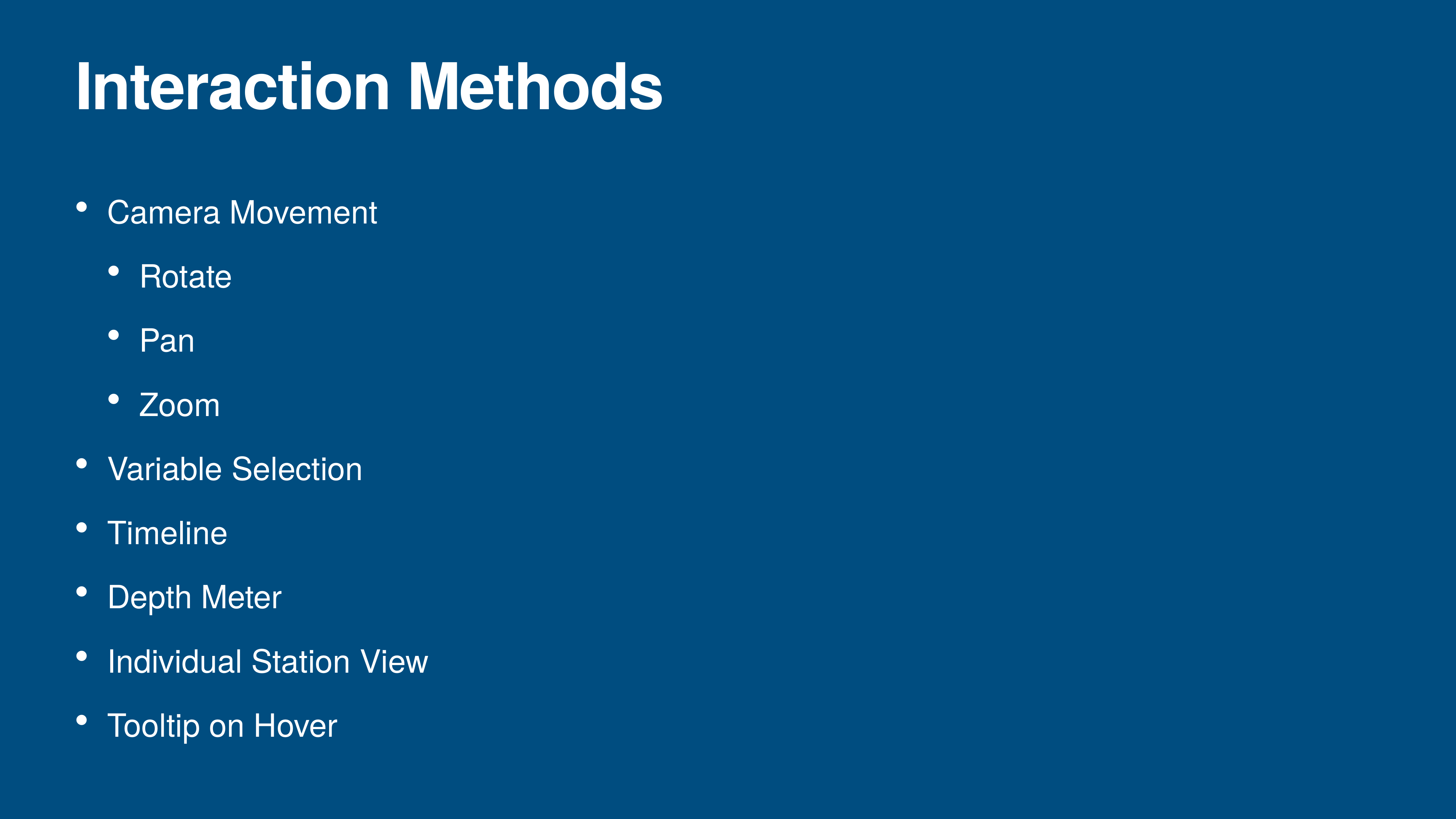

# Interaction Methods
Camera Movement
Rotate
Pan
Zoom
Variable Selection
Timeline
Depth Meter
Individual Station View
Tooltip on Hover